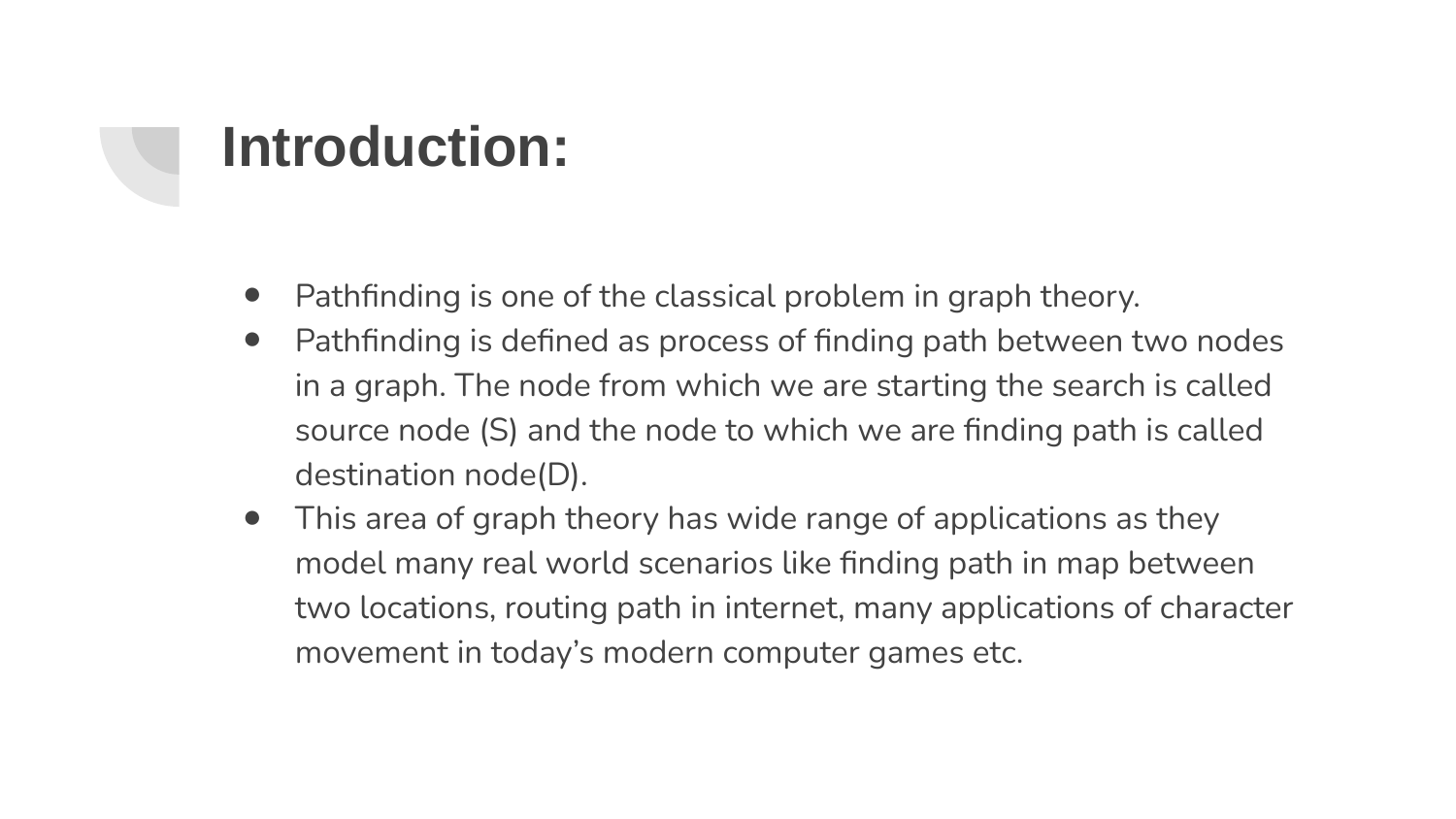

# Introduction:
Pathfinding is one of the classical problem in graph theory.
Pathfinding is defined as process of finding path between two nodes in a graph. The node from which we are starting the search is called source node (S) and the node to which we are finding path is called destination node(D).
This area of graph theory has wide range of applications as they model many real world scenarios like finding path in map between two locations, routing path in internet, many applications of character movement in today’s modern computer games etc.